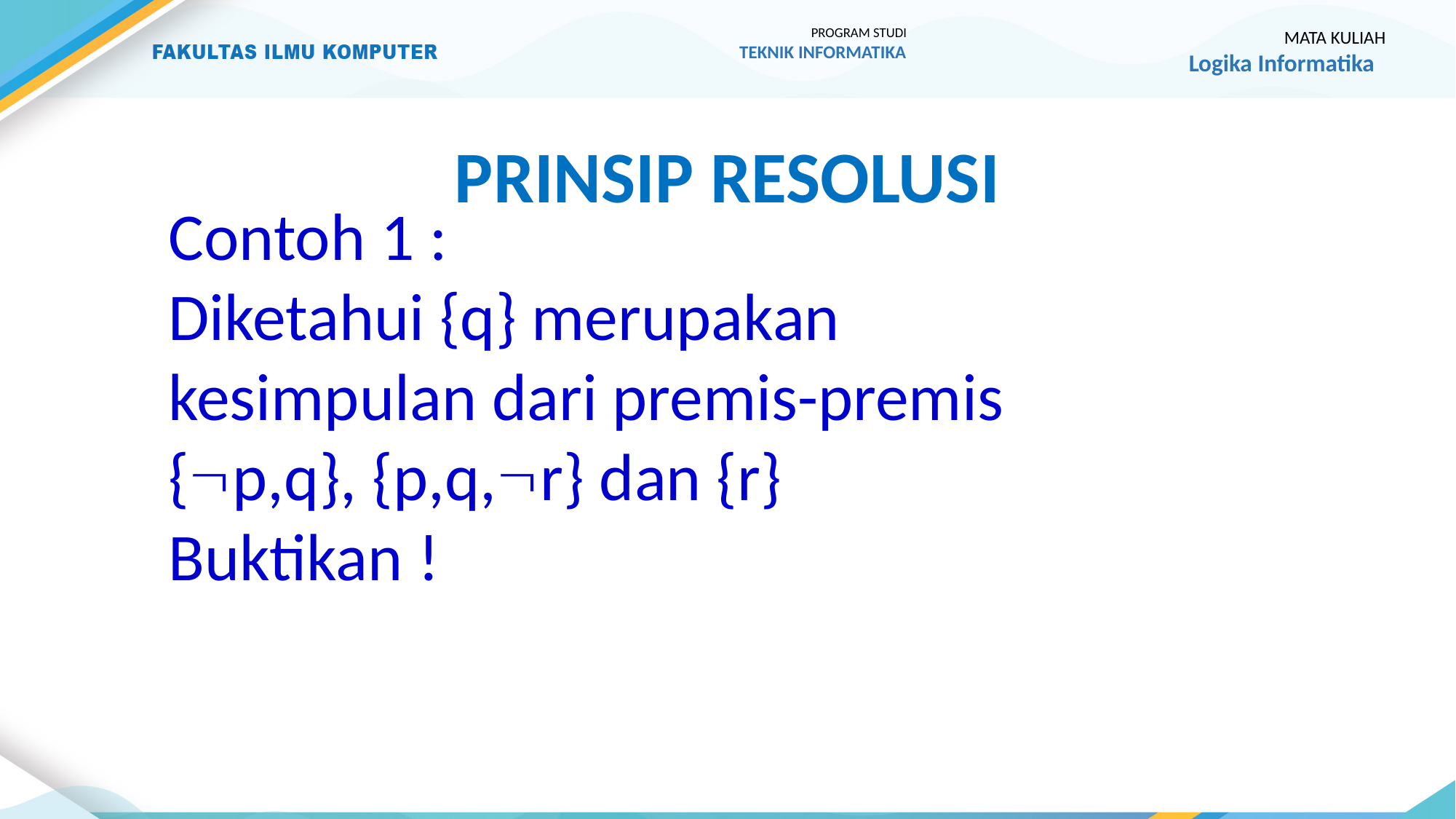

PROGRAM STUDI
TEKNIK INFORMATIKA
MATA KULIAH
Logika Informatika
Prinsip resolusi
Contoh 1 :
Diketahui {q} merupakan
kesimpulan dari premis-premis
{¬p,q}, {p,q,¬r} dan {r}
Buktikan !